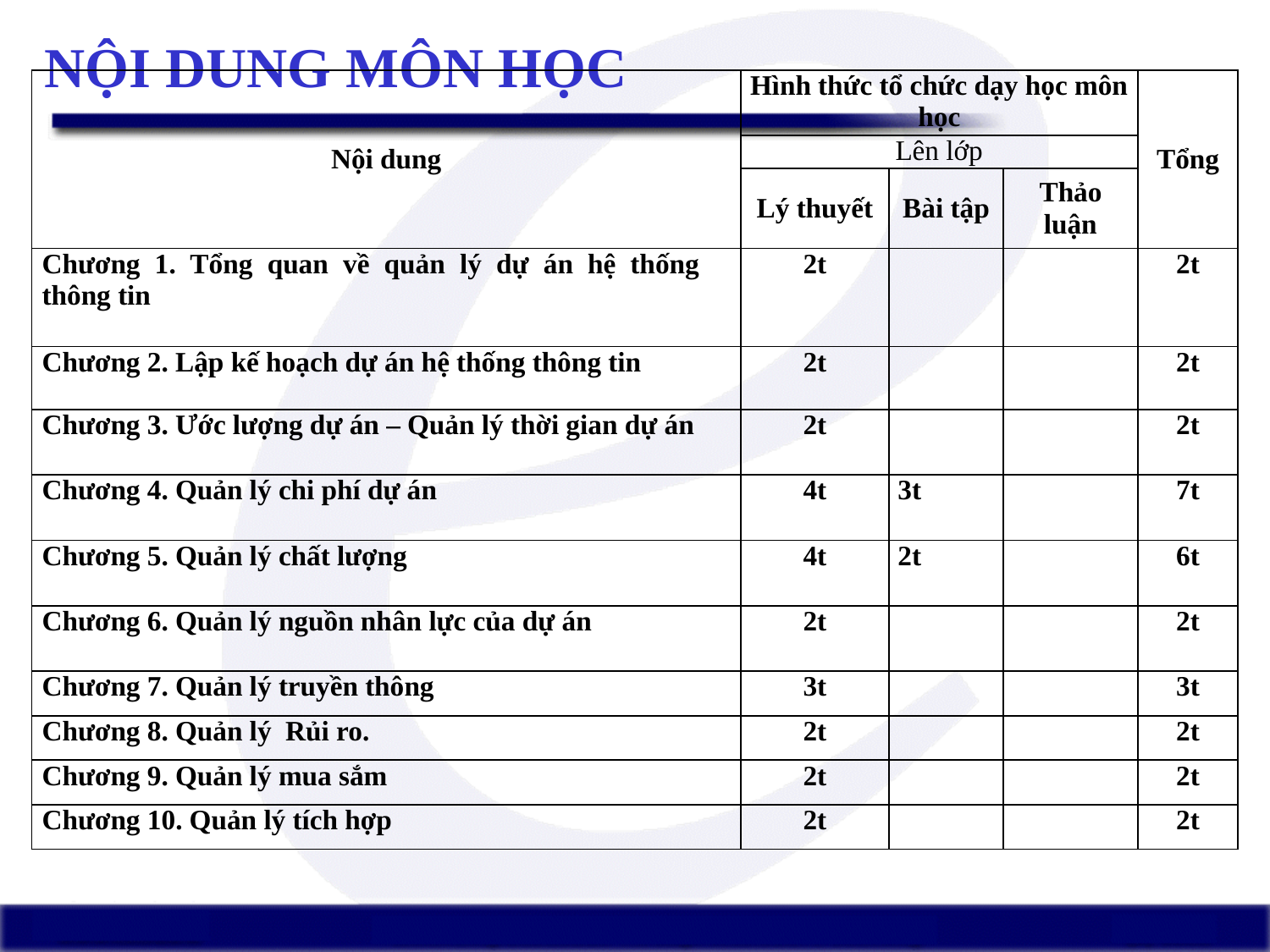

# NỘI DUNG MÔN HỌC
| Nội dung | Hình thức tổ chức dạy học môn học |  |  | Tổng |
| --- | --- | --- | --- | --- |
|  | Lên lớp |  |  |  |
|  | Lý thuyết | Bài tập | Thảo luận |  |
| Chương 1. Tổng quan về quản lý dự án hệ thống thông tin | 2t |  |  | 2t |
| Chương 2. Lập kế hoạch dự án hệ thống thông tin | 2t |  |  | 2t |
| Chương 3. Ước lượng dự án – Quản lý thời gian dự án | 2t |  |  | 2t |
| Chương 4. Quản lý chi phí dự án | 4t | 3t |  | 7t |
| Chương 5. Quản lý chất lượng | 4t | 2t |  | 6t |
| Chương 6. Quản lý nguồn nhân lực của dự án | 2t |  |  | 2t |
| Chương 7. Quản lý truyền thông | 3t |  |  | 3t |
| Chương 8. Quản lý Rủi ro. | 2t |  |  | 2t |
| Chương 9. Quản lý mua sắm | 2t |  |  | 2t |
| Chương 10. Quản lý tích hợp | 2t |  |  | 2t |